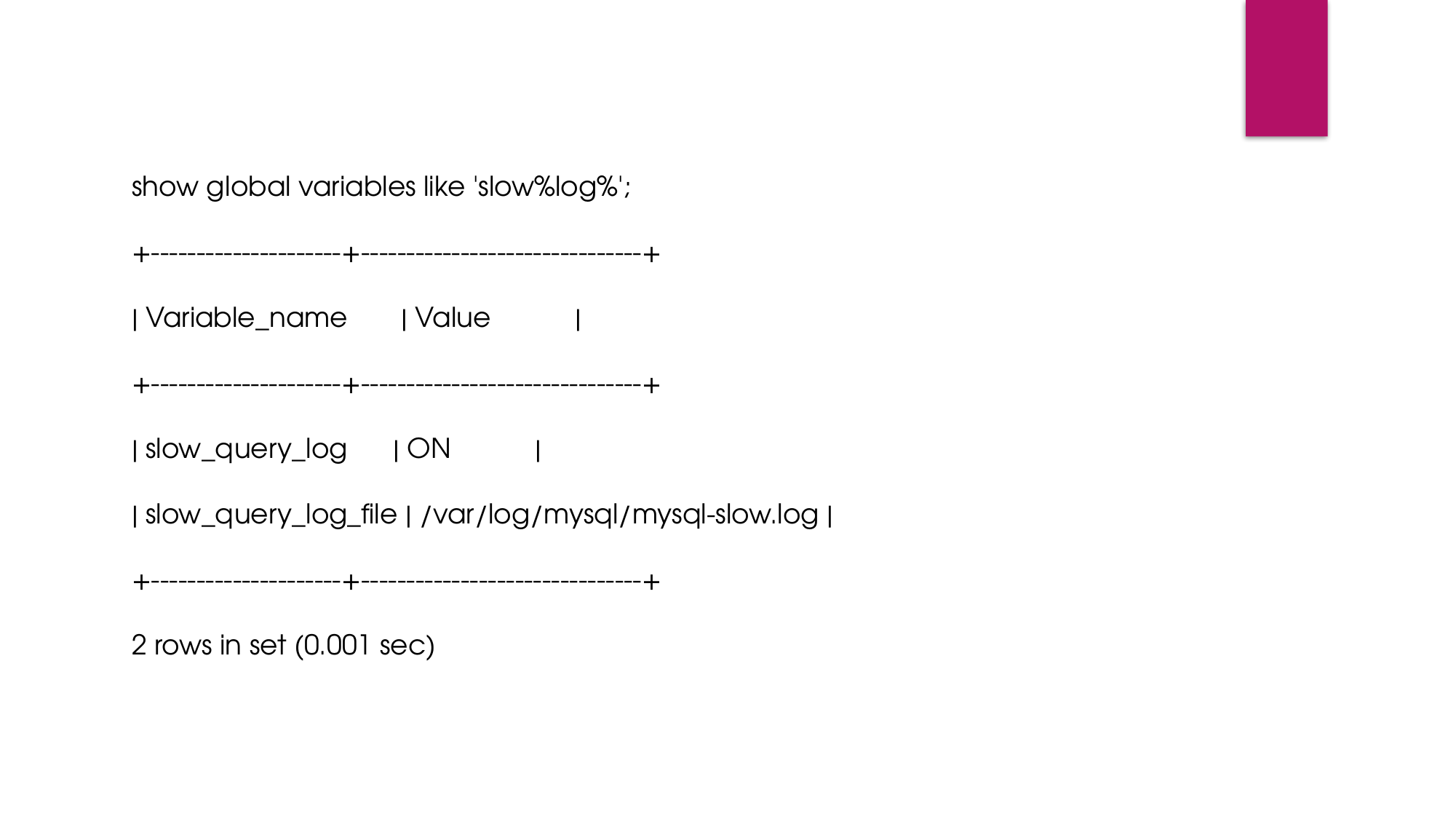

show global variables like 'slow%log%';

+---------------------+-------------------------------+

| Variable_name       | Value           |

+---------------------+-------------------------------+

| slow_query_log      | ON           |

| slow_query_log_file | /var/log/mysql/mysql-slow.log |

+---------------------+-------------------------------+

2 rows in set (0.001 sec)